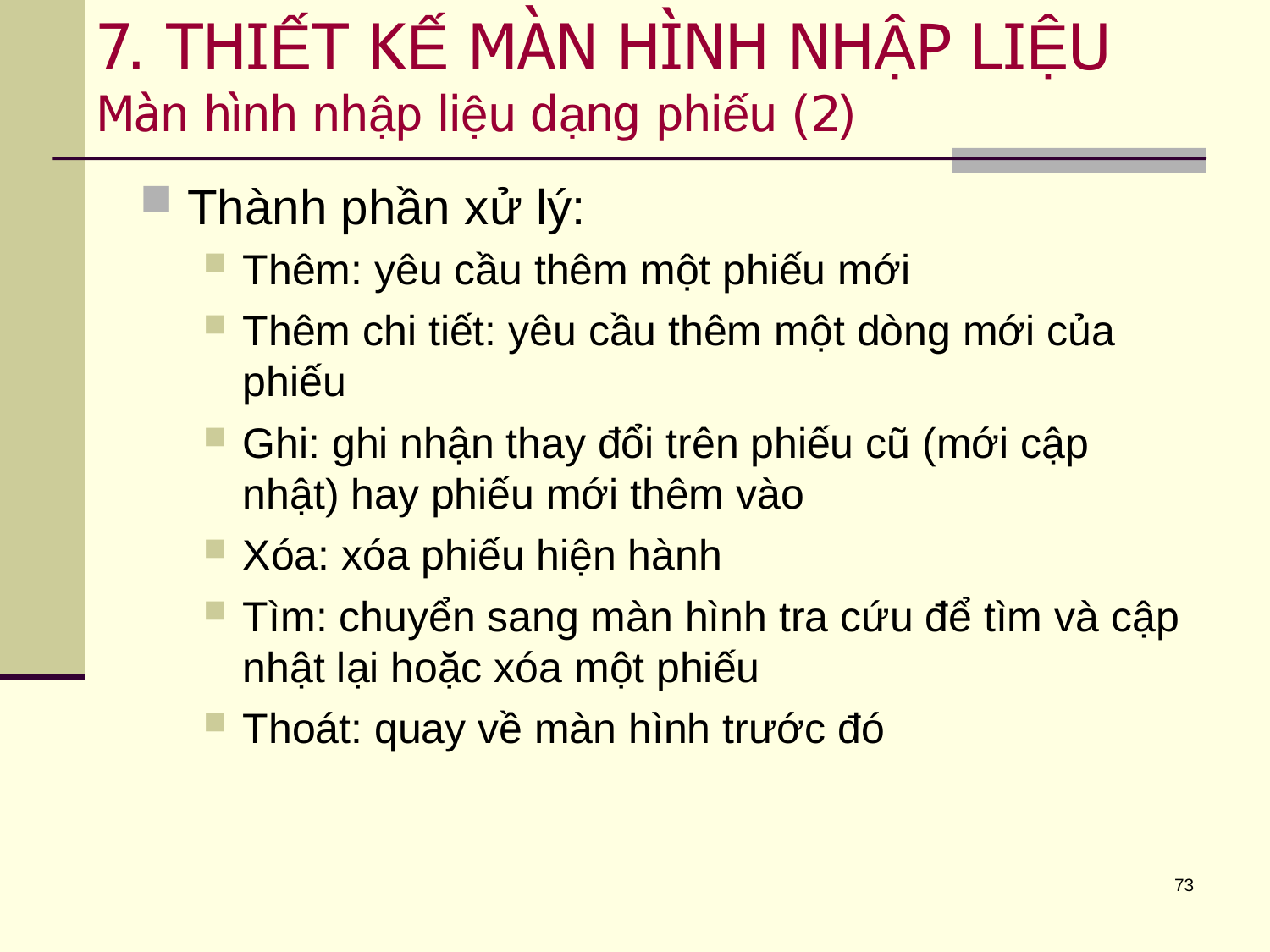

# 7. THIẾT KẾ MÀN HÌNH NHẬP LIỆU Màn hình nhập liệu dạng phiếu (2)
Thành phần xử lý:
Thêm: yêu cầu thêm một phiếu mới
Thêm chi tiết: yêu cầu thêm một dòng mới của phiếu
Ghi: ghi nhận thay đổi trên phiếu cũ (mới cập nhật) hay phiếu mới thêm vào
Xóa: xóa phiếu hiện hành
Tìm: chuyển sang màn hình tra cứu để tìm và cập nhật lại hoặc xóa một phiếu
Thoát: quay về màn hình trước đó
73